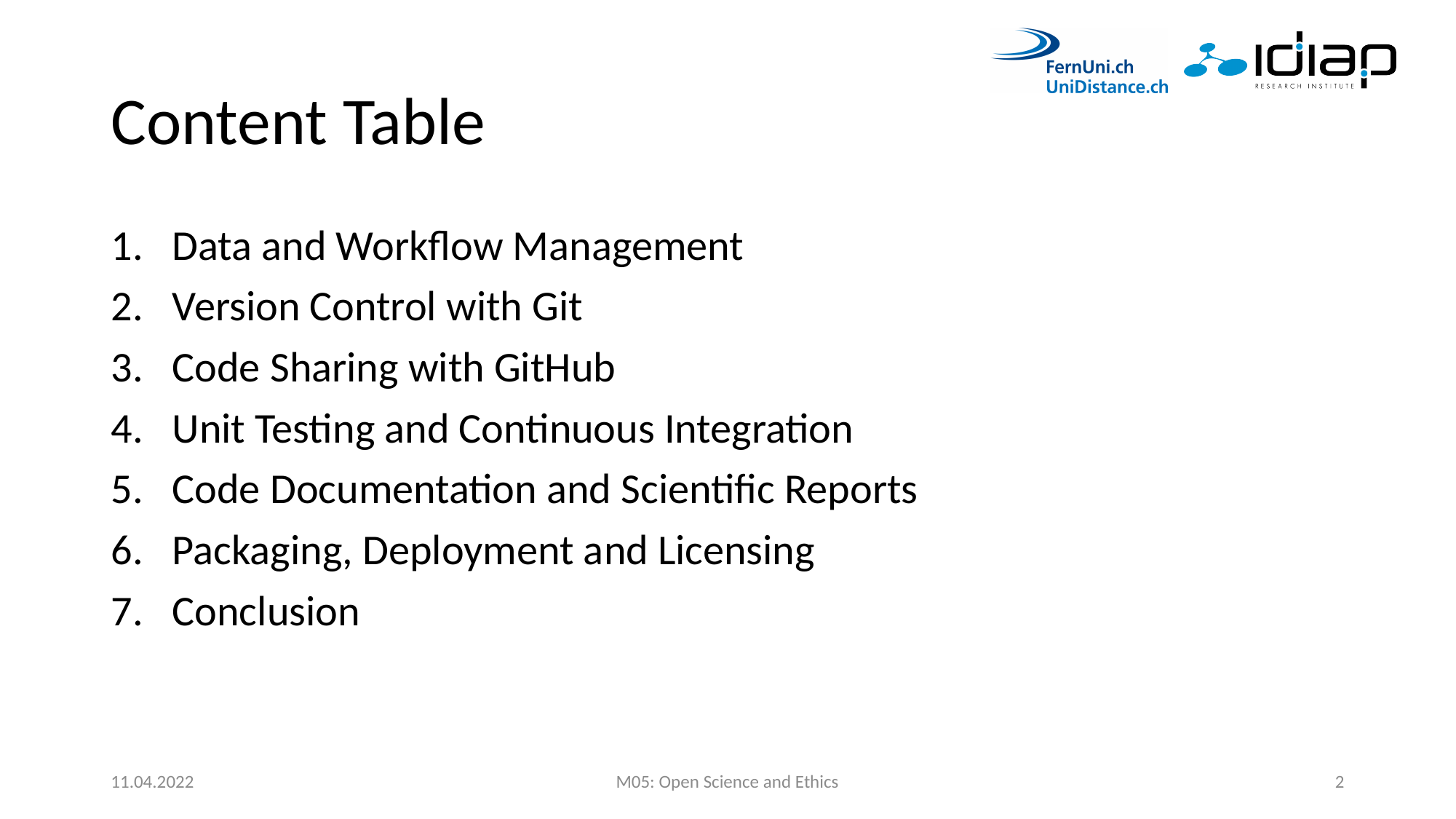

# Content Table
Data and Workflow Management
Version Control with Git
Code Sharing with GitHub
Unit Testing and Continuous Integration
Code Documentation and Scientific Reports
Packaging, Deployment and Licensing
Conclusion
11.04.2022
M05: Open Science and Ethics
2